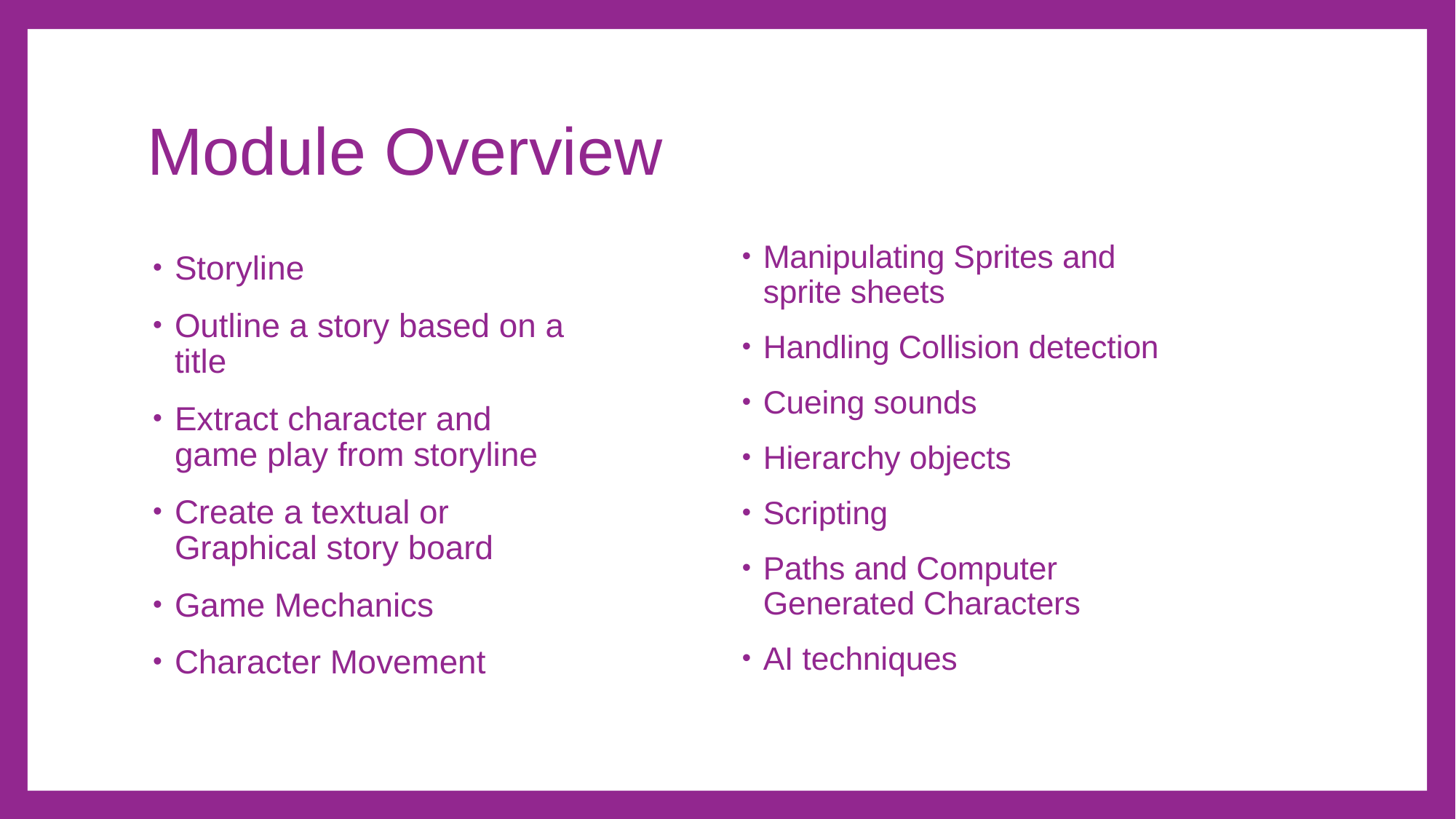

# Module Overview
Manipulating Sprites and sprite sheets
Handling Collision detection
Cueing sounds
Hierarchy objects
Scripting
Paths and Computer Generated Characters
AI techniques

Storyline
Outline a story based on a title
Extract character and game play from storyline
Create a textual or Graphical story board
Game Mechanics
Character Movement